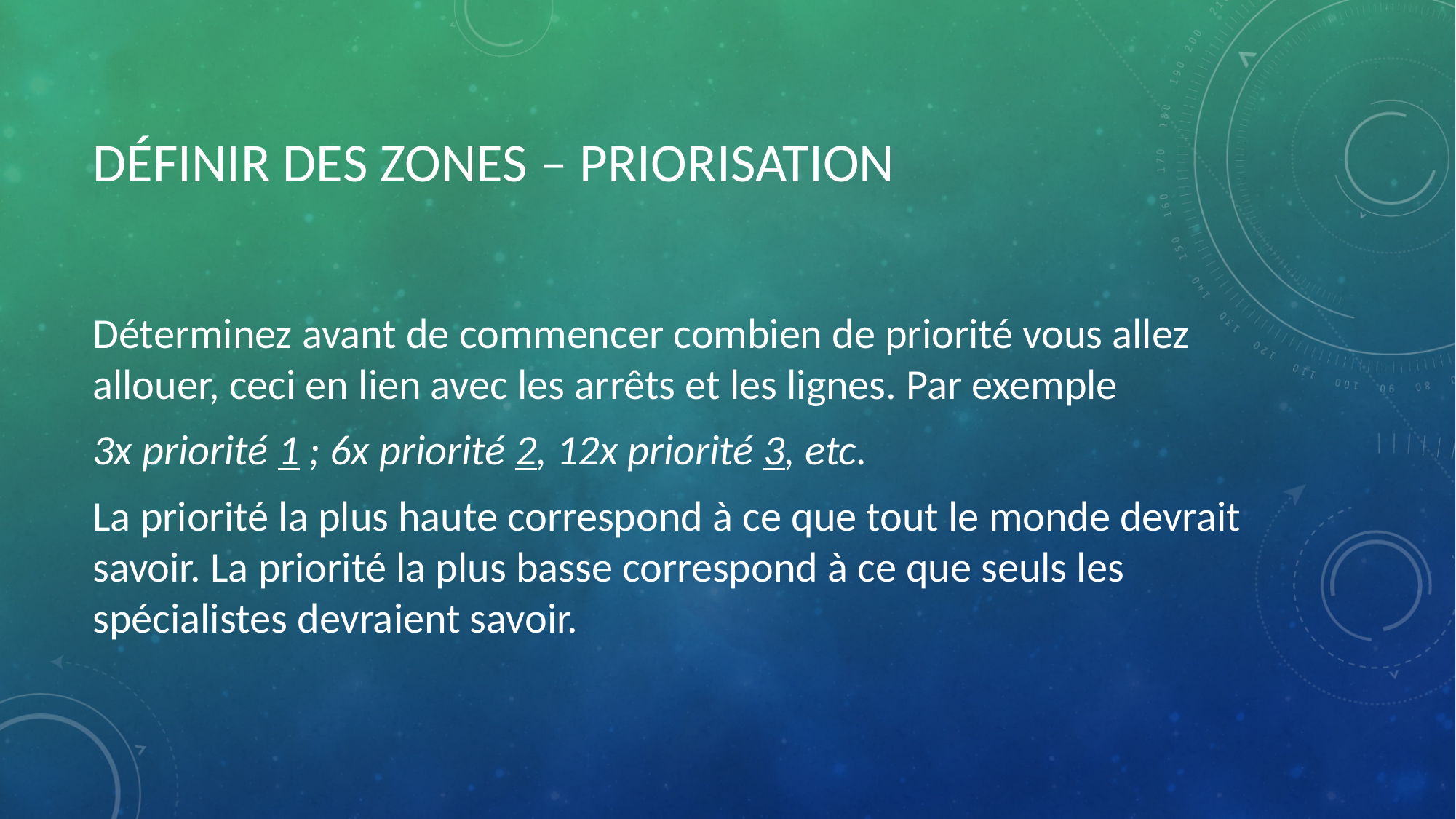

# Définir des zones – priorisation
Déterminez avant de commencer combien de priorité vous allez allouer, ceci en lien avec les arrêts et les lignes. Par exemple
3x priorité 1 ; 6x priorité 2, 12x priorité 3, etc.
La priorité la plus haute correspond à ce que tout le monde devrait savoir. La priorité la plus basse correspond à ce que seuls les spécialistes devraient savoir.